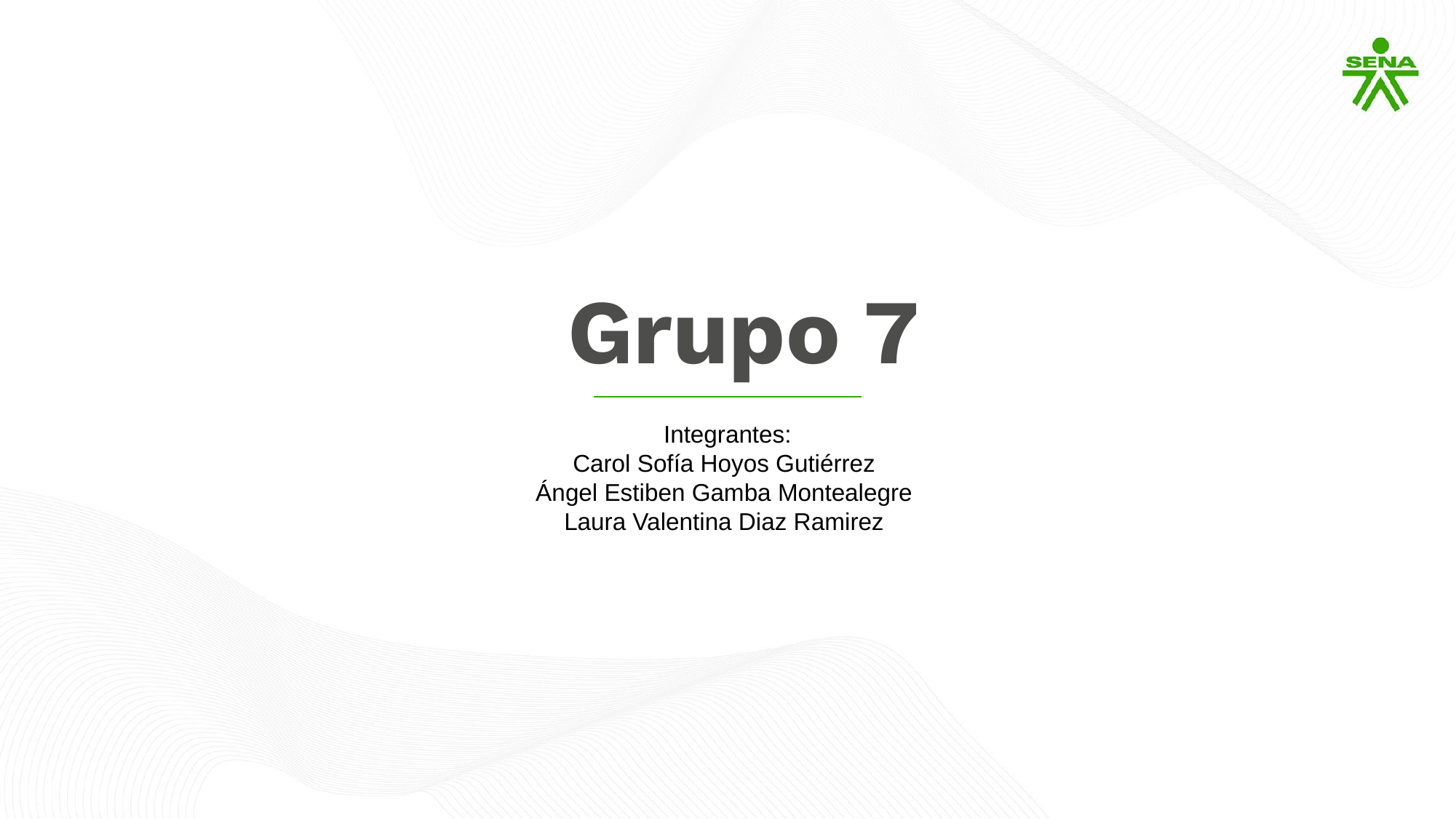

Grupo 7
Integrantes:
Carol Sofía Hoyos Gutiérrez
Ángel Estiben Gamba Montealegre
Laura Valentina Diaz Ramirez